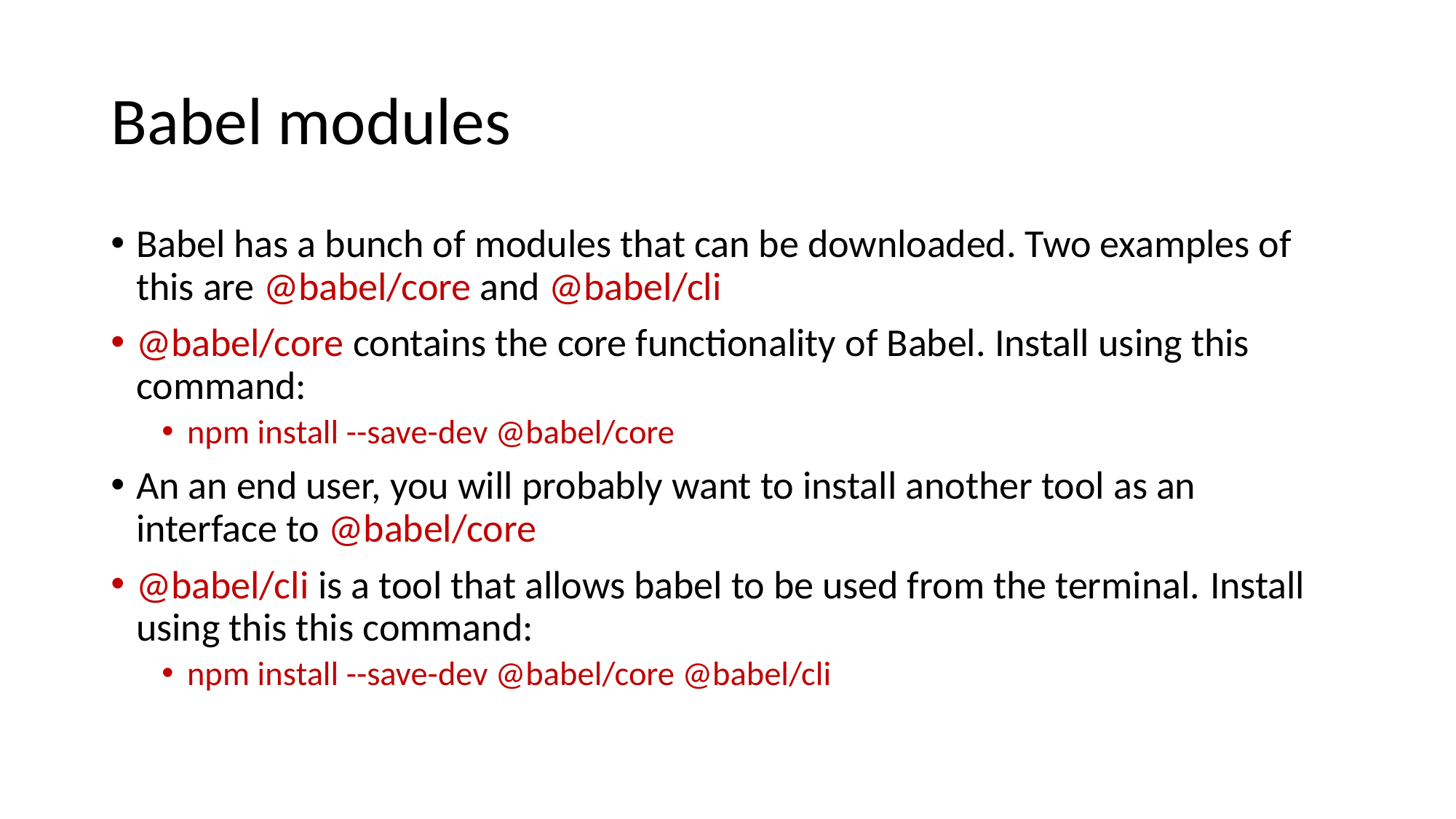

# Babel modules
Babel has a bunch of modules that can be downloaded. Two examples of this are @babel/core and @babel/cli
@babel/core contains the core functionality of Babel. Install using this command:
npm install --save-dev @babel/core
An an end user, you will probably want to install another tool as an interface to @babel/core
@babel/cli is a tool that allows babel to be used from the terminal. Install using this this command:
npm install --save-dev @babel/core @babel/cli